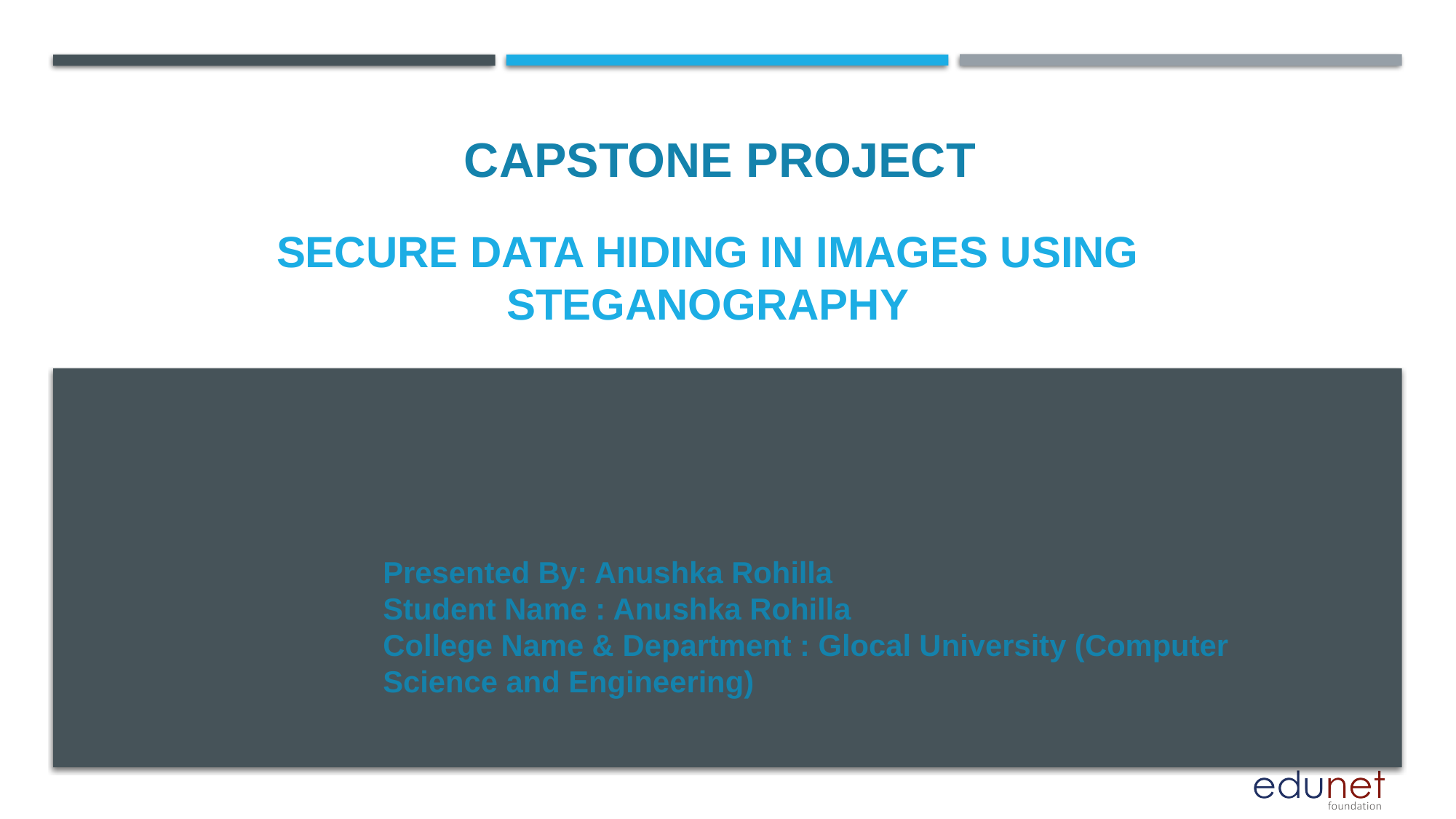

CAPSTONE PROJECT
# SECURE DATA HIDING IN IMAGES USING STEGANOGRAPHY
Presented By: Anushka Rohilla
Student Name : Anushka Rohilla
College Name & Department : Glocal University (Computer Science and Engineering)